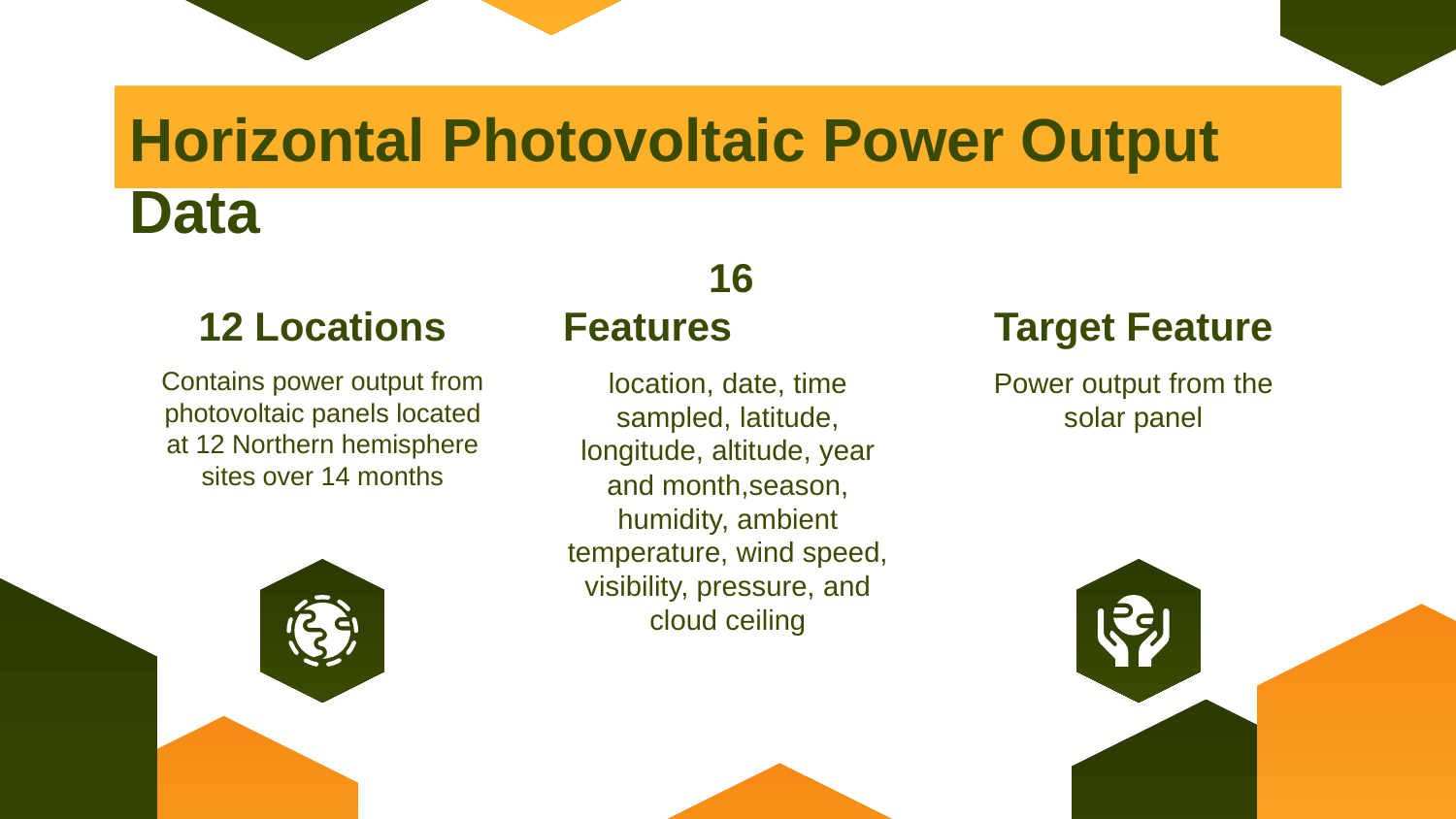

# Horizontal Photovoltaic Power Output Data
12 Locations
	16 Features
Target Feature
Contains power output from photovoltaic panels located at 12 Northern hemisphere sites over 14 months
location, date, time sampled, latitude, longitude, altitude, year and month,season, humidity, ambient temperature, wind speed, visibility, pressure, and cloud ceiling
Power output from the solar panel